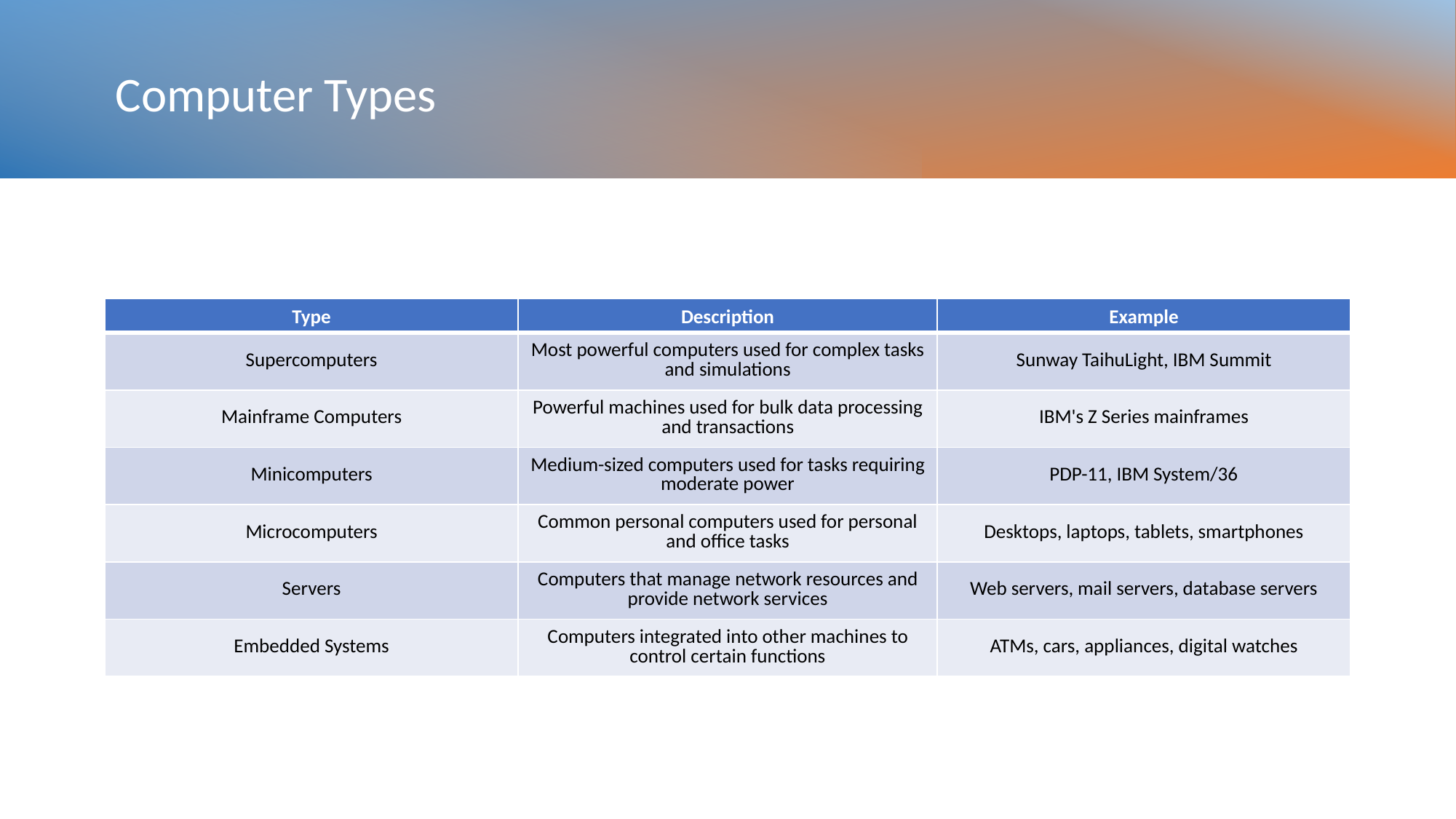

# Computer Types
| Type | Description | Example |
| --- | --- | --- |
| Supercomputers | Most powerful computers used for complex tasks and simulations | Sunway TaihuLight, IBM Summit |
| Mainframe Computers | Powerful machines used for bulk data processing and transactions | IBM's Z Series mainframes |
| Minicomputers | Medium-sized computers used for tasks requiring moderate power | PDP-11, IBM System/36 |
| Microcomputers | Common personal computers used for personal and office tasks | Desktops, laptops, tablets, smartphones |
| Servers | Computers that manage network resources and provide network services | Web servers, mail servers, database servers |
| Embedded Systems | Computers integrated into other machines to control certain functions | ATMs, cars, appliances, digital watches |